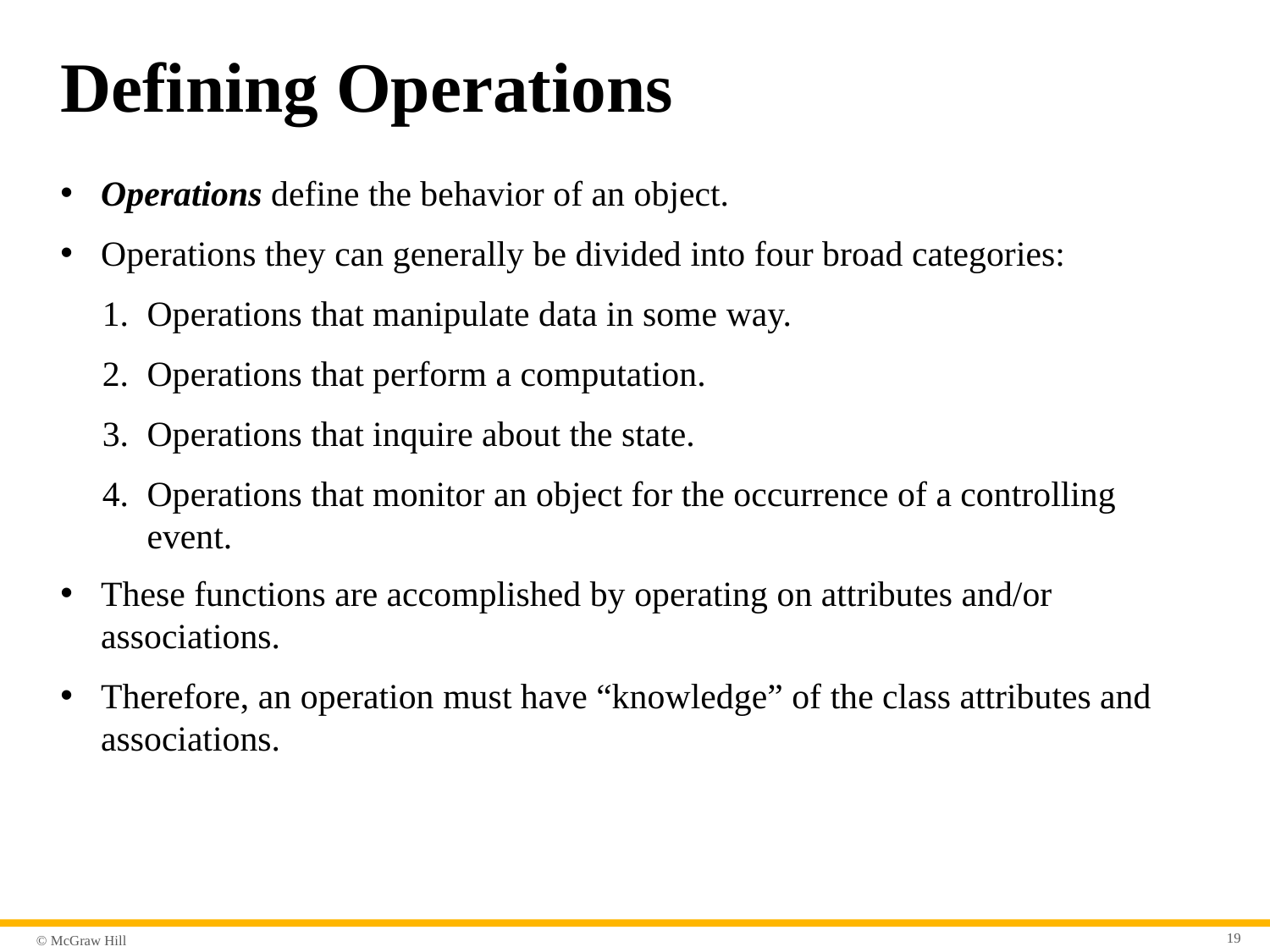

# Defining Operations
Operations define the behavior of an object.
Operations they can generally be divided into four broad categories:
Operations that manipulate data in some way.
Operations that perform a computation.
Operations that inquire about the state.
Operations that monitor an object for the occurrence of a controlling event.
These functions are accomplished by operating on attributes and/or associations.
Therefore, an operation must have “knowledge” of the class attributes and associations.
19